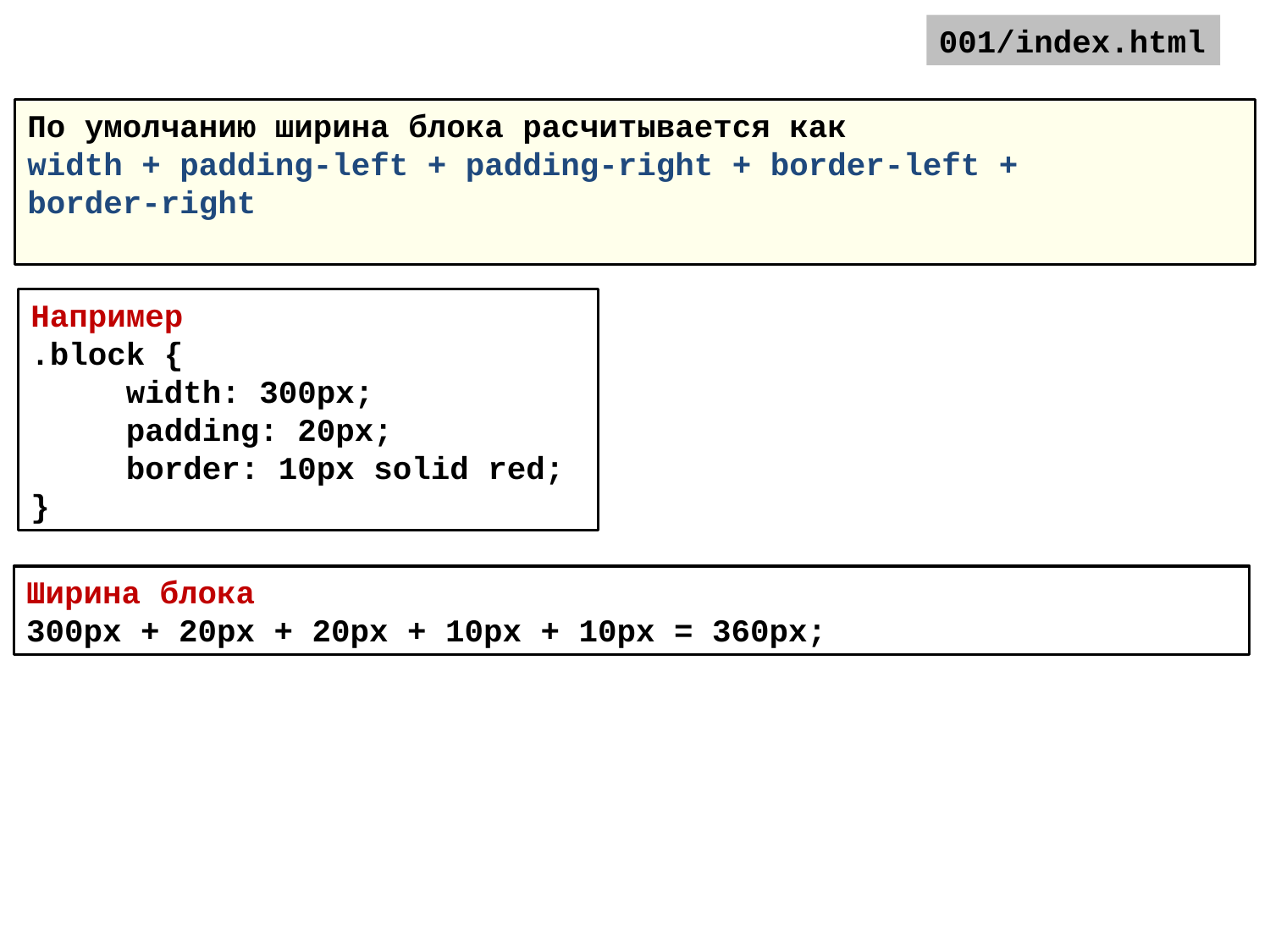

001/index.html
По умолчанию ширина блока расчитывается как
width + padding-left + padding-right + border-left +
border-right

Например
.block {
     width: 300px;
     padding: 20px;
     border: 10px solid red;
}
Ширина блока
300px + 20px + 20px + 10px + 10px = 360px;